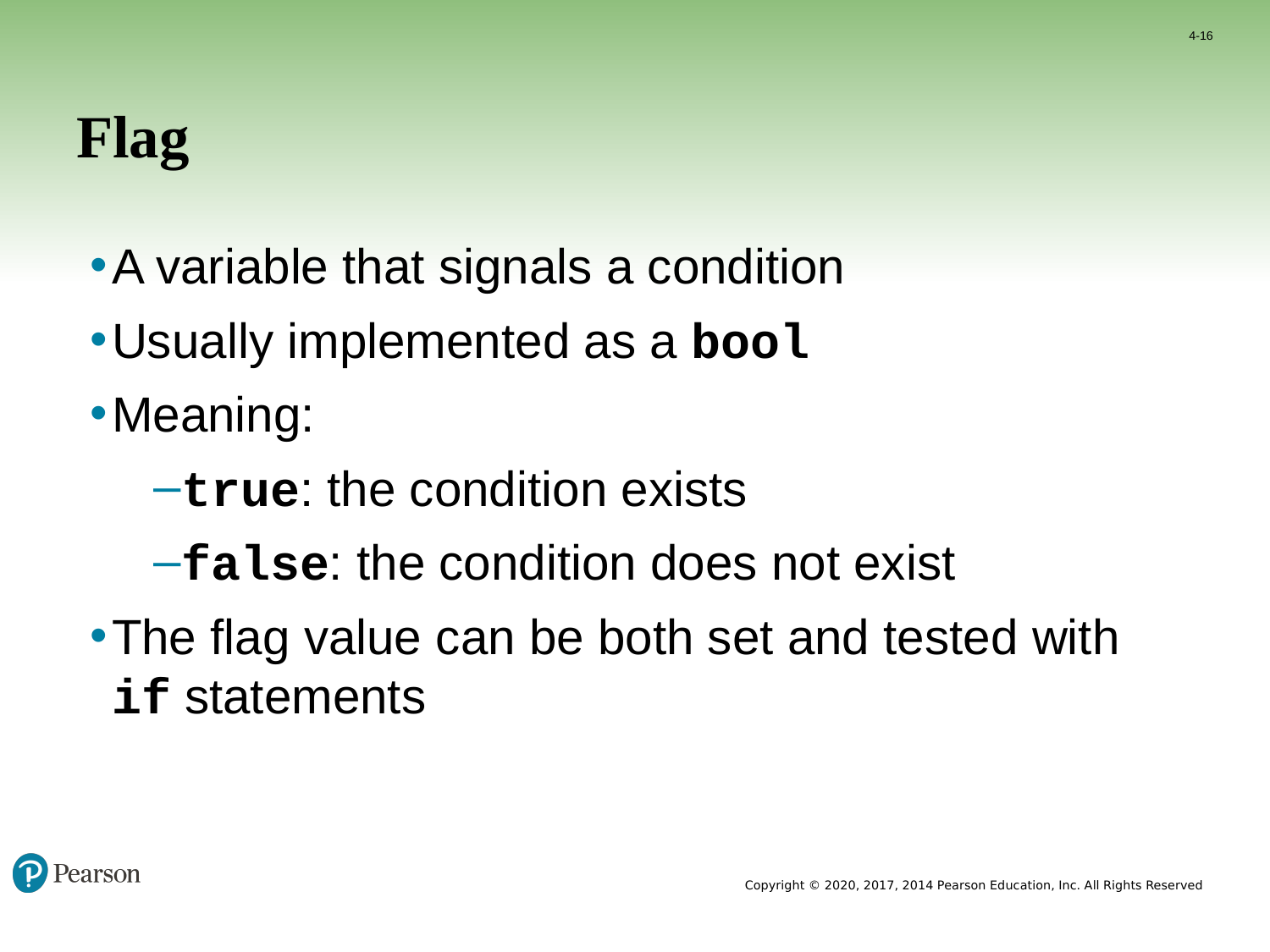

4-16
# Flag
A variable that signals a condition
Usually implemented as a bool
Meaning:
true: the condition exists
false: the condition does not exist
The flag value can be both set and tested with if statements